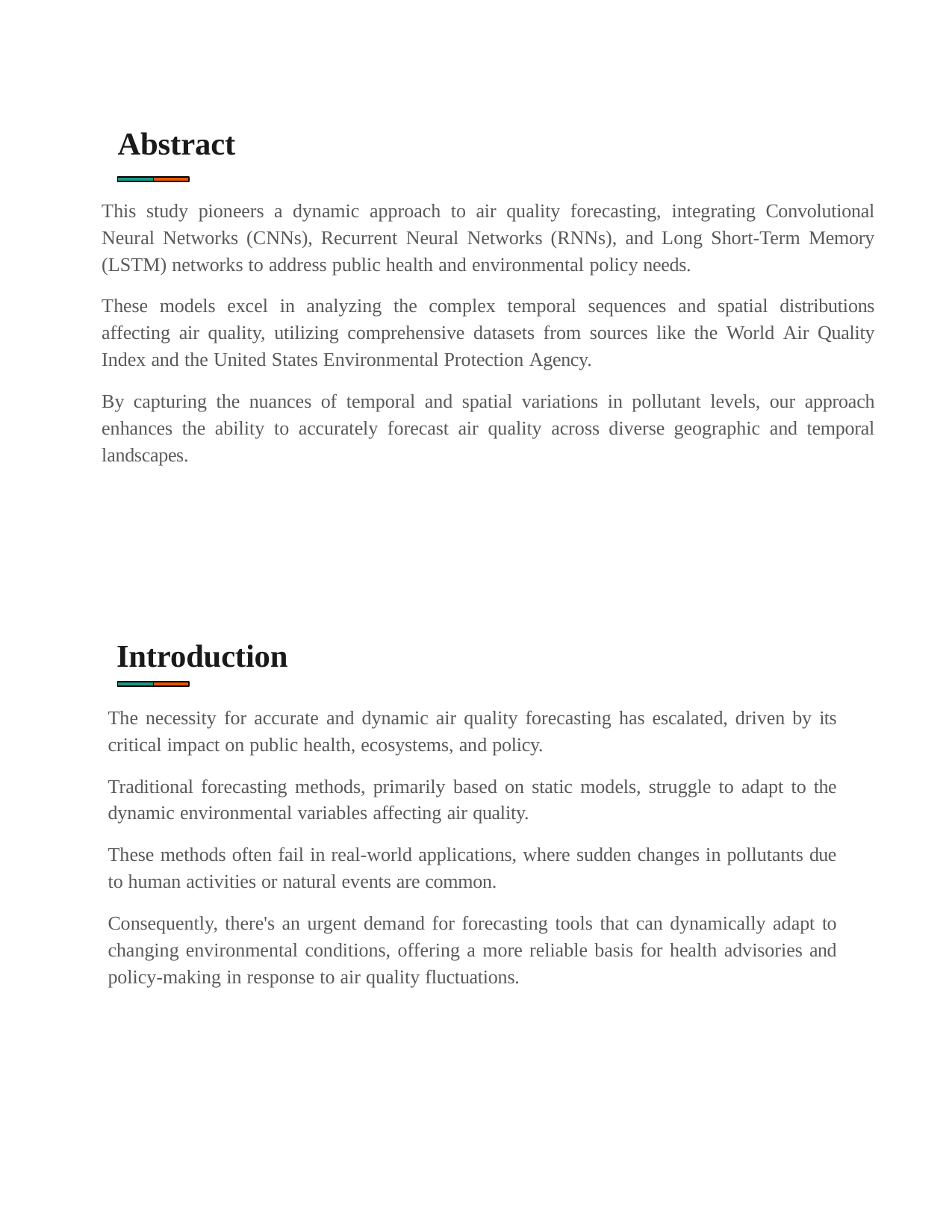

Abstract
This study pioneers a dynamic approach to air quality forecasting, integrating Convolutional Neural Networks (CNNs), Recurrent Neural Networks (RNNs), and Long Short-Term Memory (LSTM) networks to address public health and environmental policy needs.
These models excel in analyzing the complex temporal sequences and spatial distributions affecting air quality, utilizing comprehensive datasets from sources like the World Air Quality Index and the United States Environmental Protection Agency.
By capturing the nuances of temporal and spatial variations in pollutant levels, our approach enhances the ability to accurately forecast air quality across diverse geographic and temporal landscapes.
Introduction

The necessity for accurate and dynamic air quality forecasting has escalated, driven by its critical impact on public health, ecosystems, and policy.
Traditional forecasting methods, primarily based on static models, struggle to adapt to the dynamic environmental variables affecting air quality.
These methods often fail in real-world applications, where sudden changes in pollutants due to human activities or natural events are common.
Consequently, there's an urgent demand for forecasting tools that can dynamically adapt to changing environmental conditions, offering a more reliable basis for health advisories and policy-making in response to air quality fluctuations.